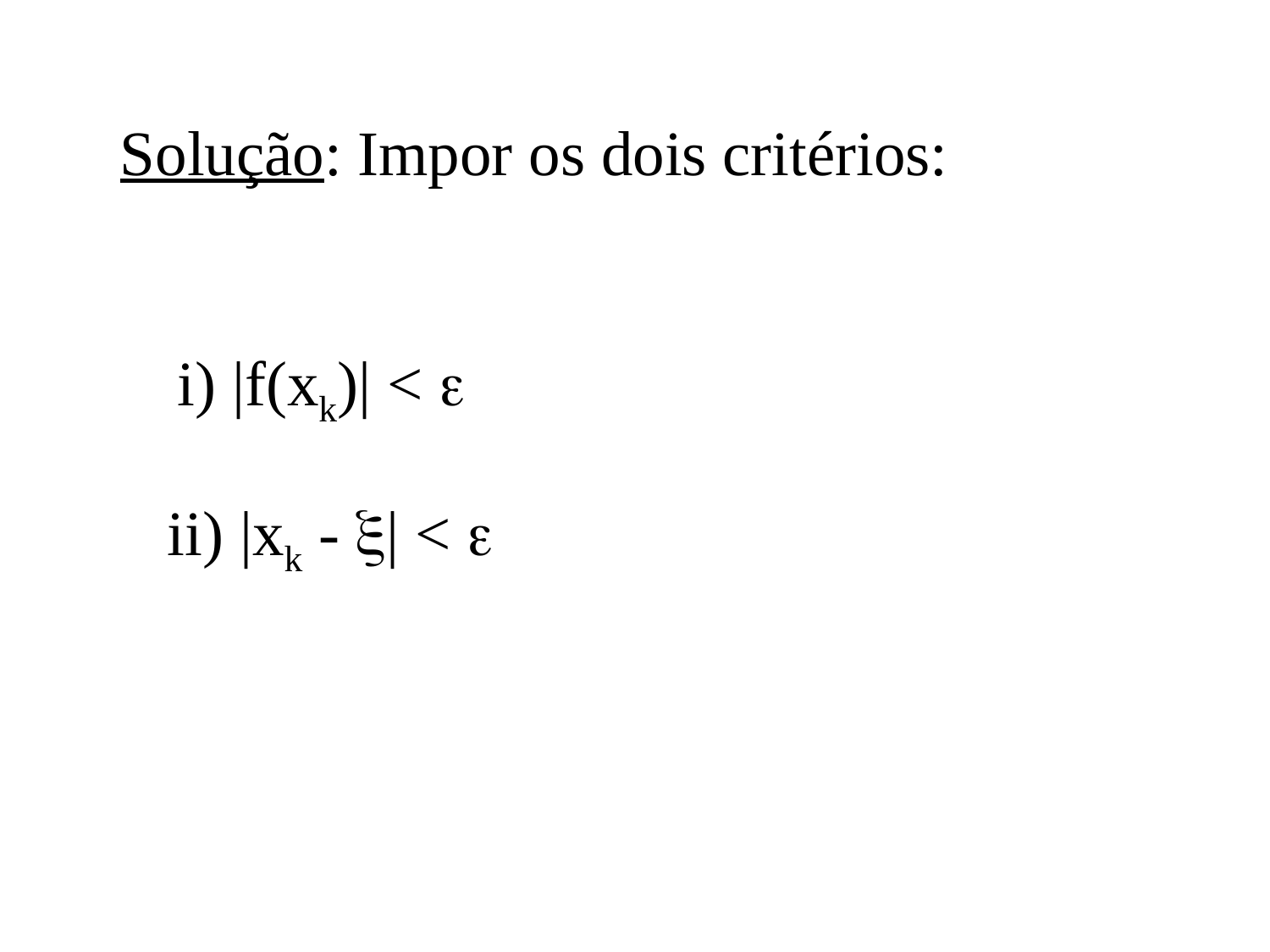

Solução: Impor os dois critérios:
i) |f(xk)| < ε
ii) |xk - ξ| < ε